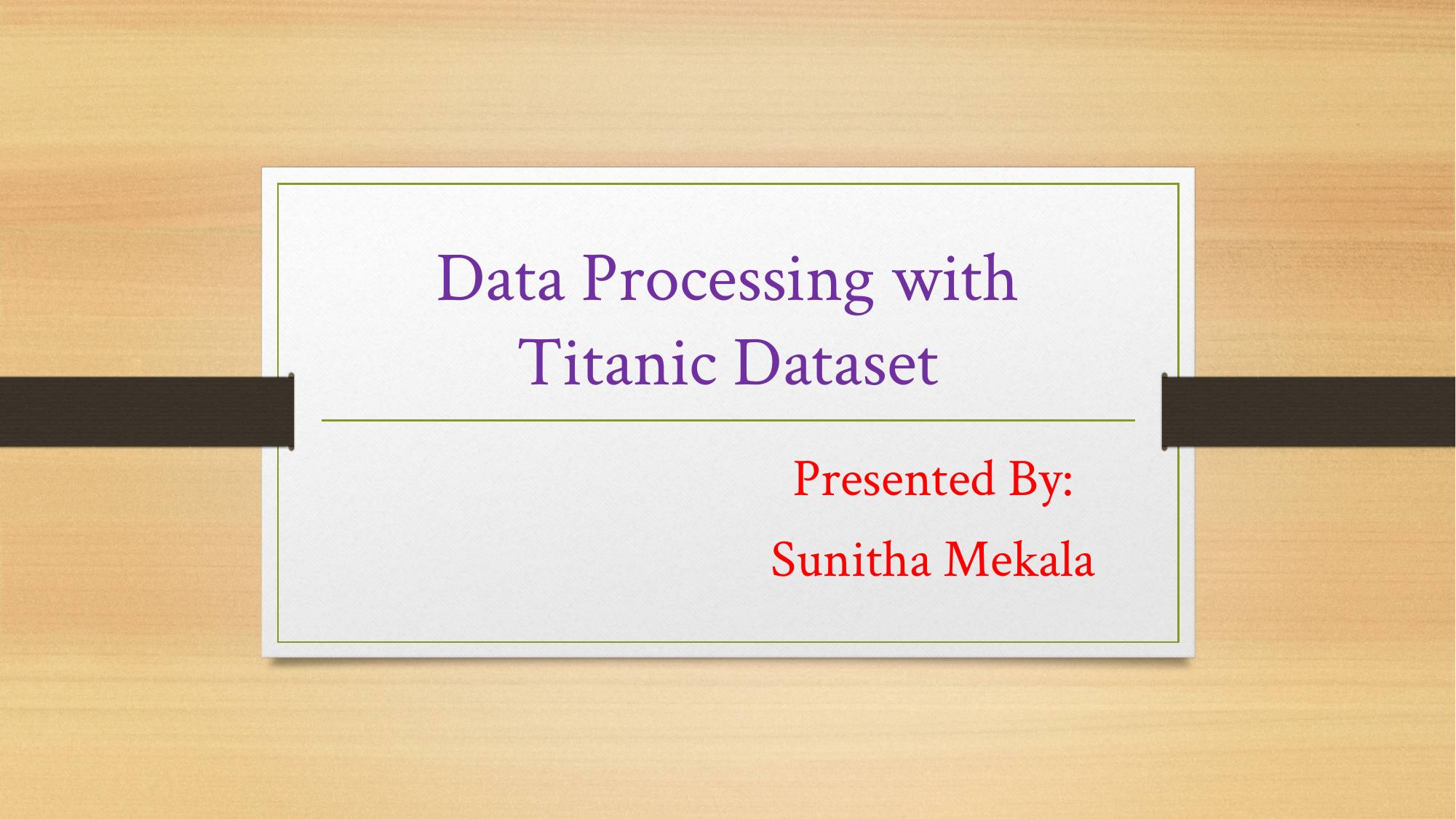

# Data Processing with Titanic Dataset
Presented By:
Sunitha Mekala